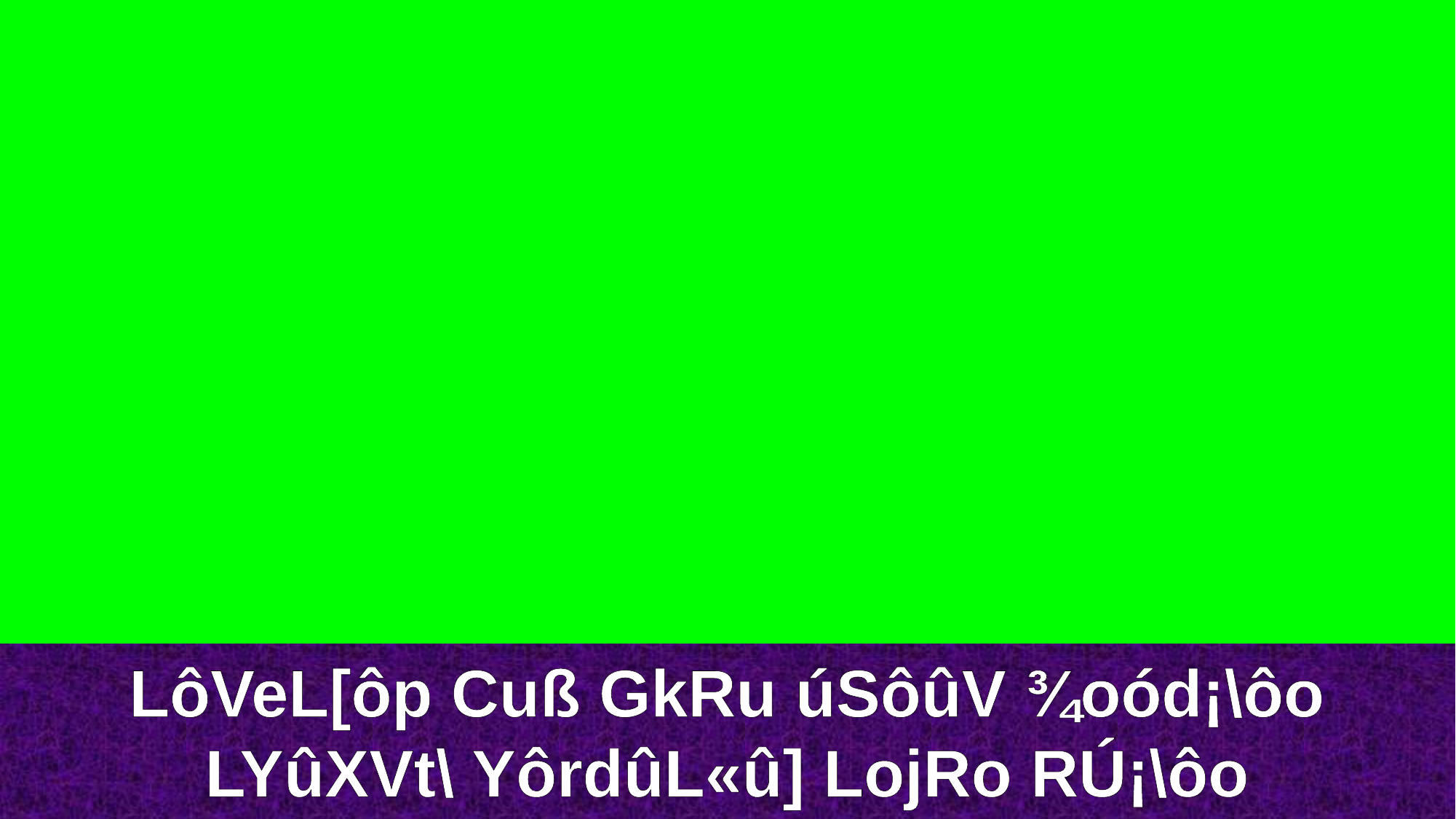

LôVeL[ôp Cuß GkRu úSôûV ¾oód¡\ôo
LYûXVt\ YôrdûL«û] LojRo RÚ¡\ôo